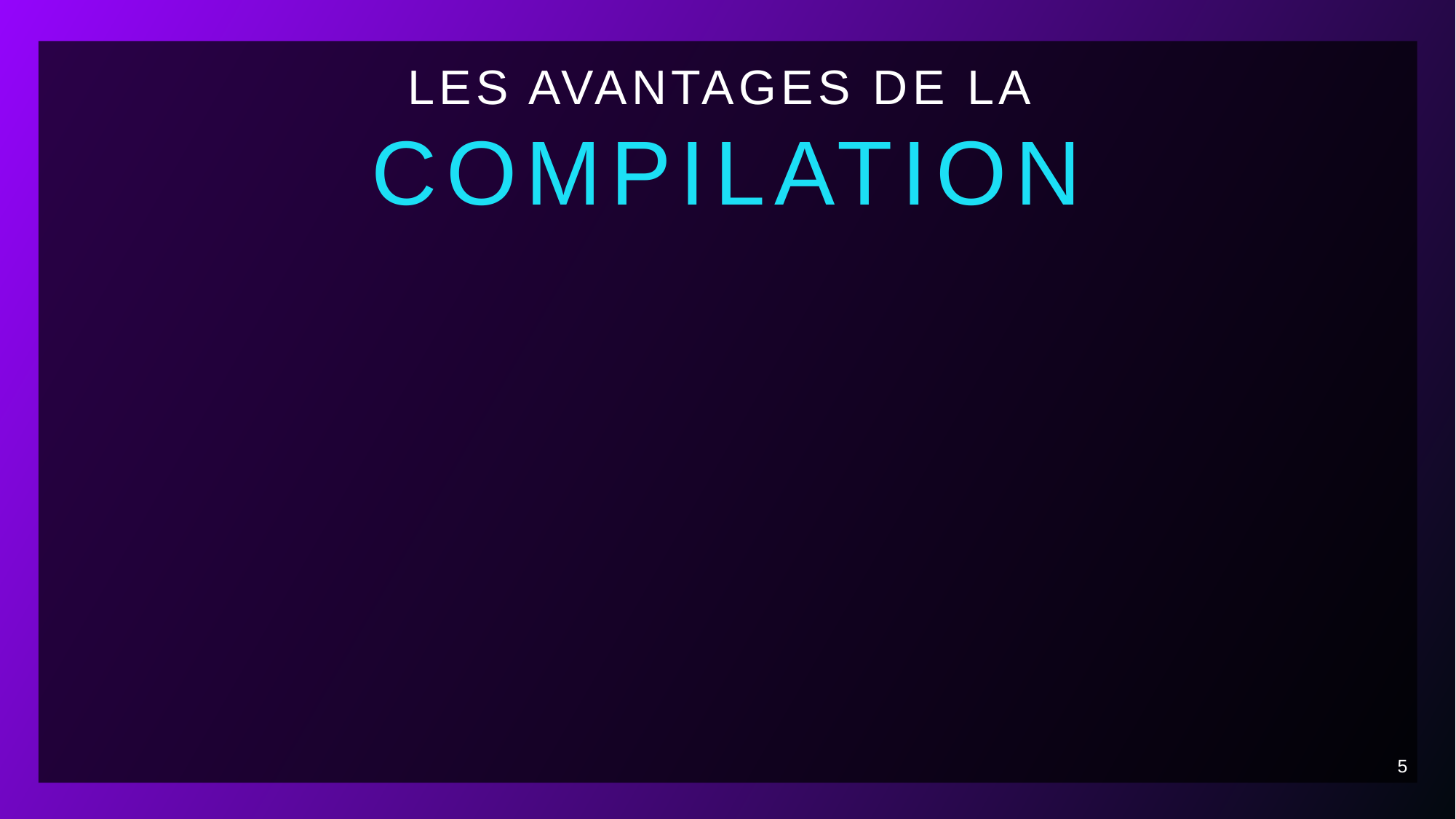

# Les avantages de la
compilation
5